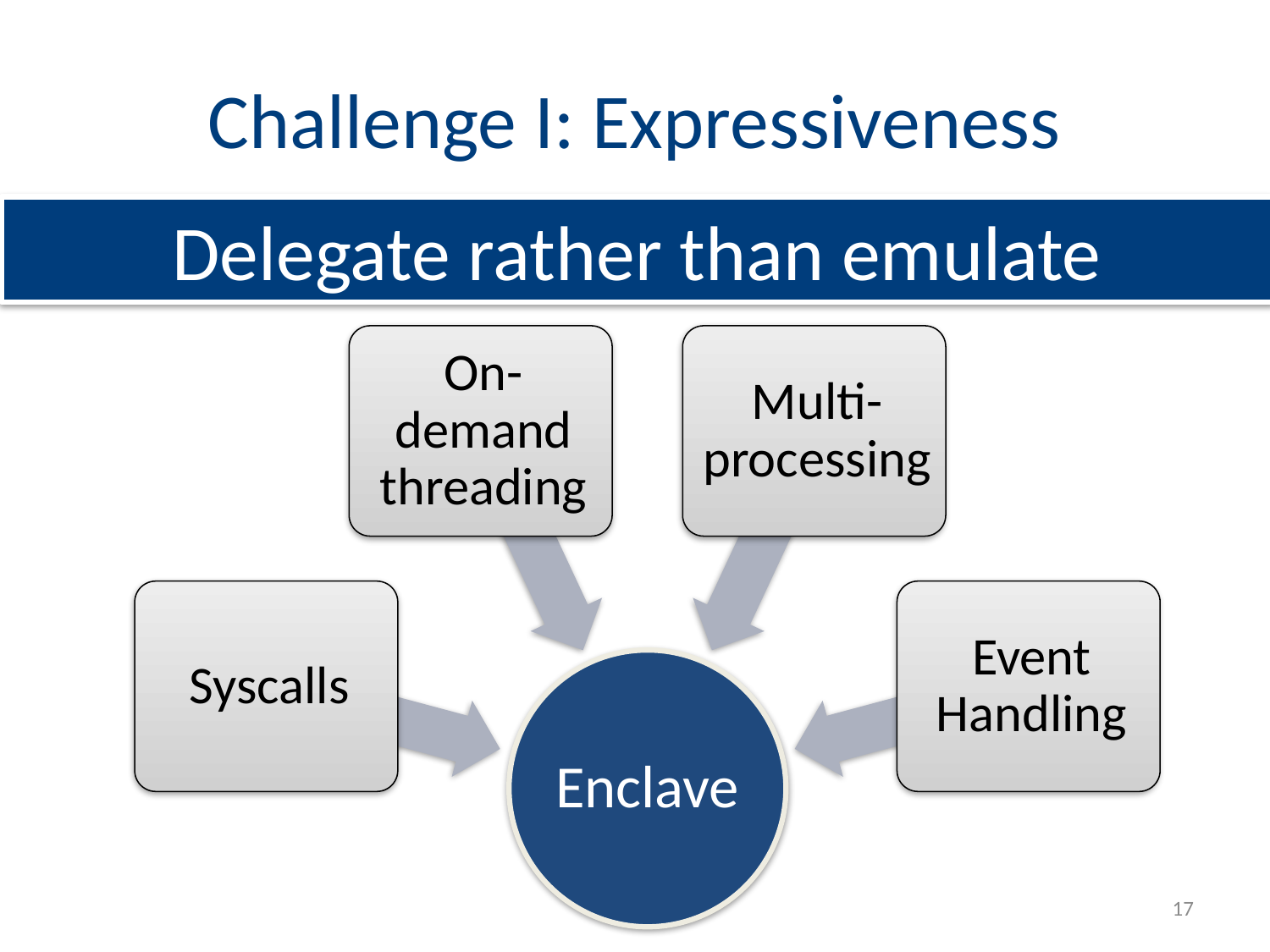

# Challenge I: Expressiveness
Delegate rather than emulate
Enclave
Syscalls
On-demand threading
Multi-processing
Event Handling
17